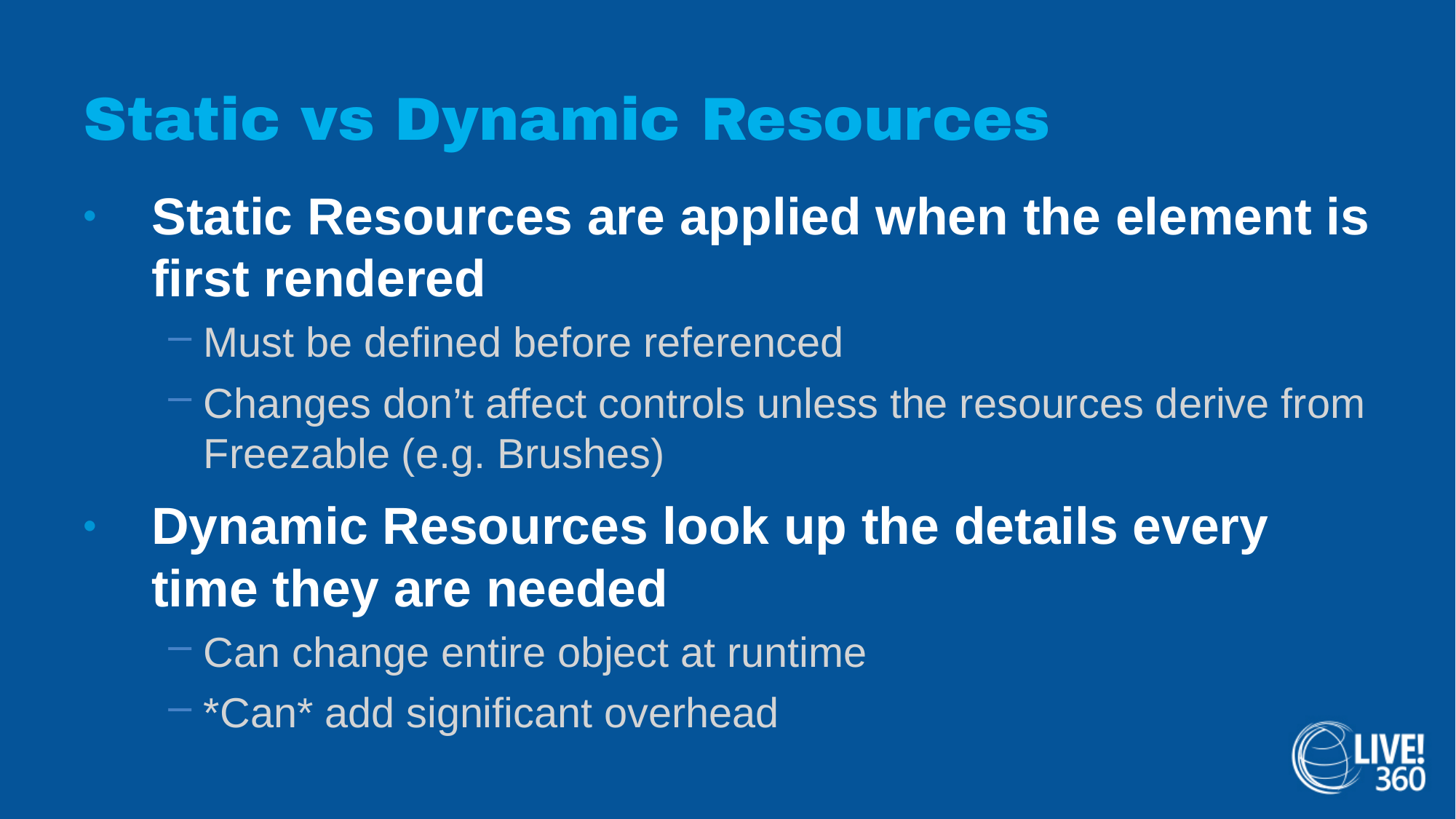

# Static vs Dynamic Resources
Static Resources are applied when the element is first rendered
Must be defined before referenced
Changes don’t affect controls unless the resources derive from Freezable (e.g. Brushes)
Dynamic Resources look up the details every time they are needed
Can change entire object at runtime
*Can* add significant overhead